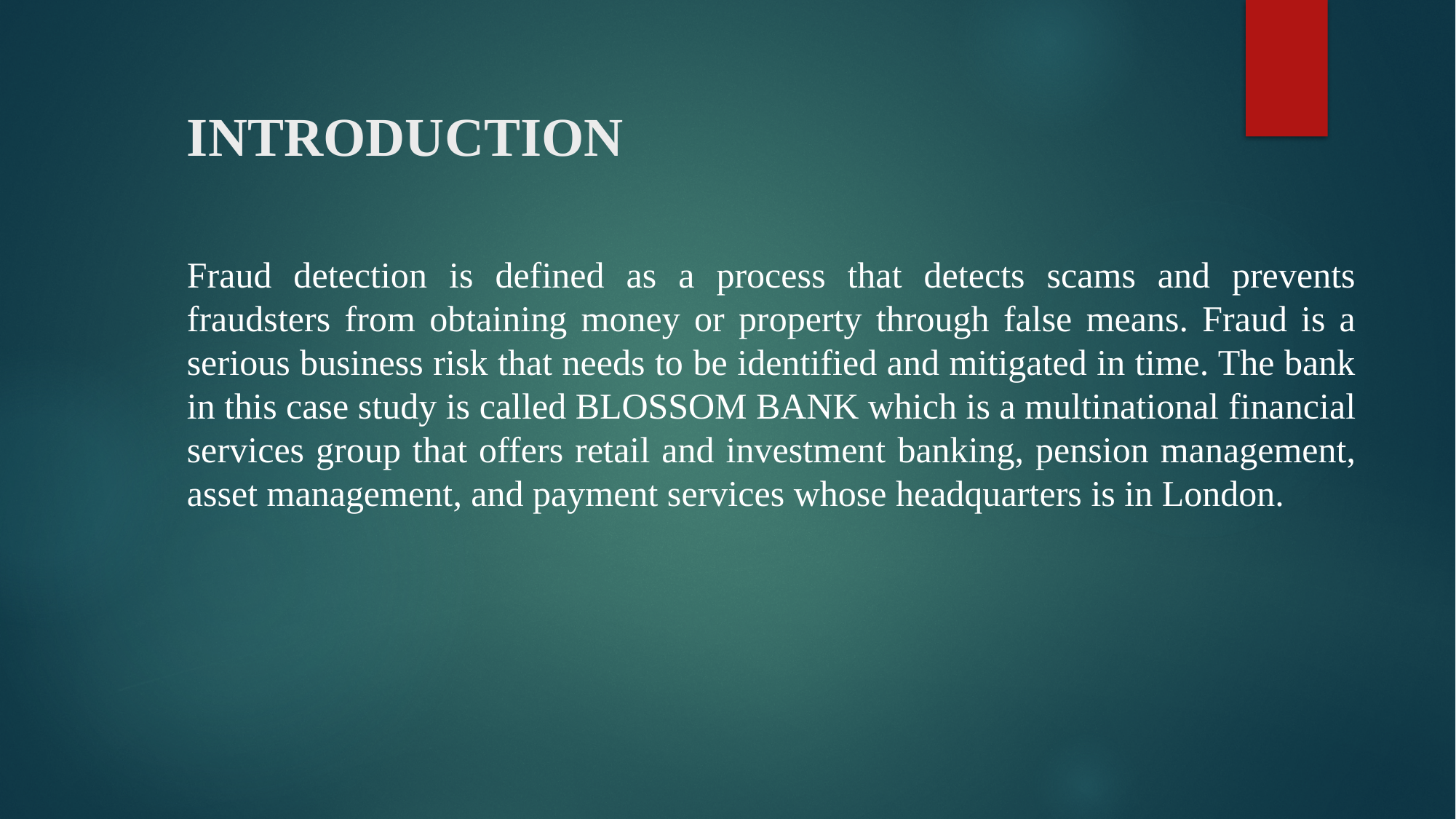

# INTRODUCTION

Fraud detection is defined as a process that detects scams and prevents fraudsters from obtaining money or property through false means. Fraud is a serious business risk that needs to be identified and mitigated in time. The bank in this case study is called BLOSSOM BANK which is a multinational financial services group that offers retail and investment banking, pension management, asset management, and payment services whose headquarters is in London.